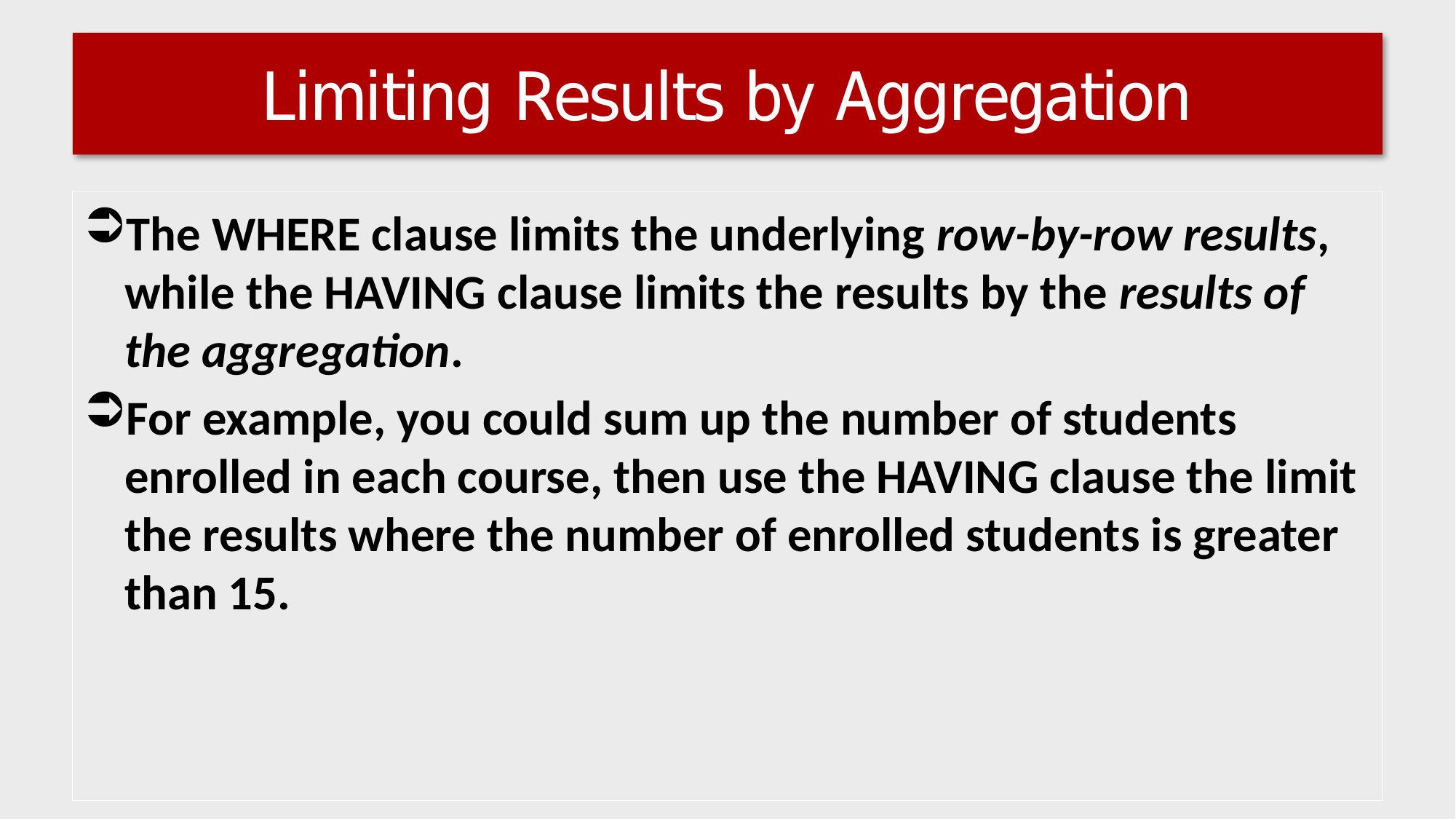

# Limiting Results by Aggregation
The WHERE clause limits the underlying row-by-row results, while the HAVING clause limits the results by the results of the aggregation.
For example, you could sum up the number of students enrolled in each course, then use the HAVING clause the limit the results where the number of enrolled students is greater than 15.